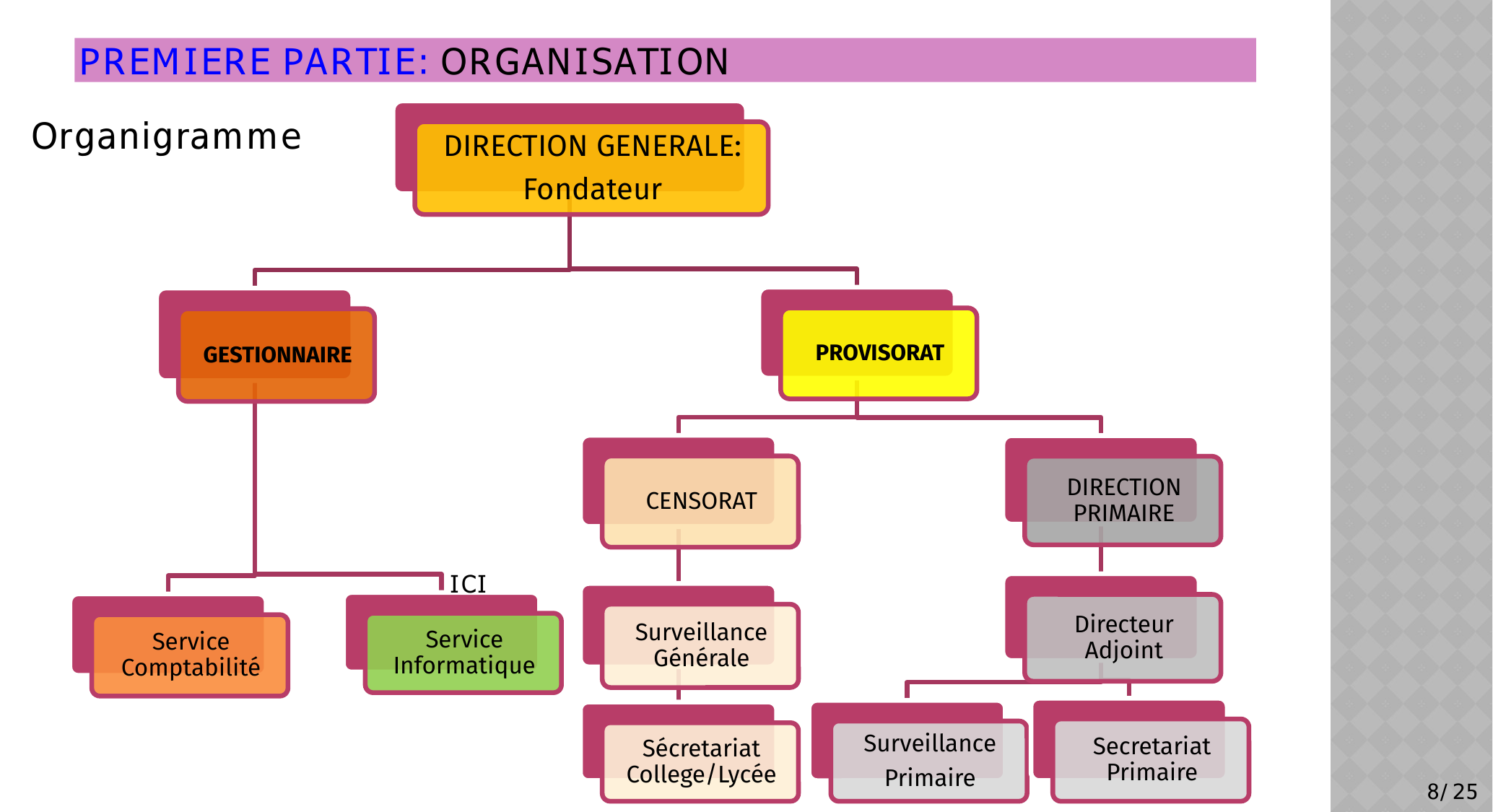

# PREMIERE PARTIE: Organisation
Organigramme
DIRECTION GENERALE:
Fondateur
GESTIONNAIRE
Service Comptabilité
Service Informatique
PROVISORAT
CENSORAT
Surveillance Générale
Sécretariat College/Lycée
DIRECTION PRIMAIRE
Directeur Adjoint
Surveillance
Primaire
Secretariat Primaire
ICI
8/25